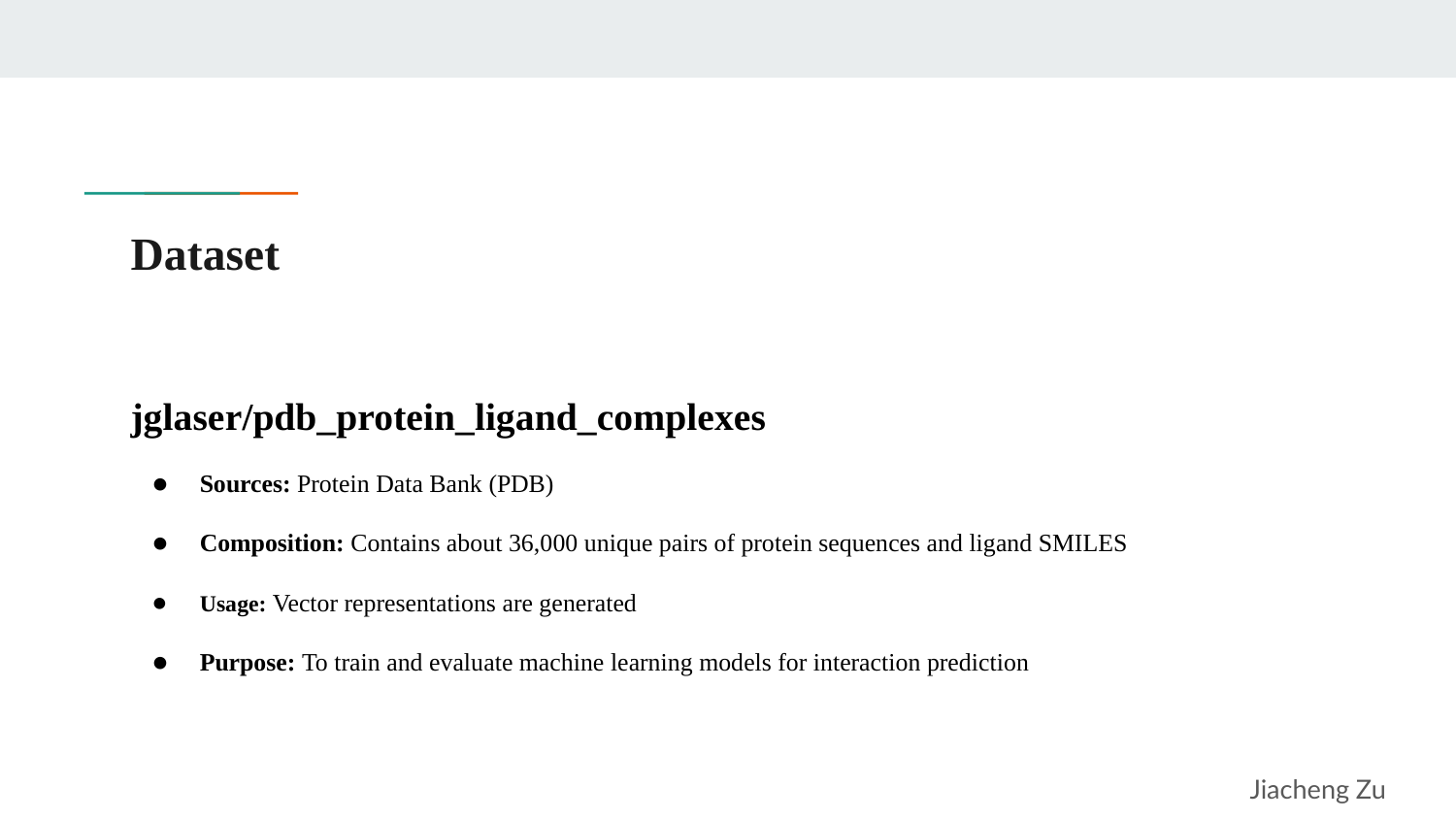

# Dataset
jglaser/pdb_protein_ligand_complexes
Sources: Protein Data Bank (PDB)
Composition: Contains about 36,000 unique pairs of protein sequences and ligand SMILES
Usage: Vector representations are generated
Purpose: To train and evaluate machine learning models for interaction prediction
Jiacheng Zu